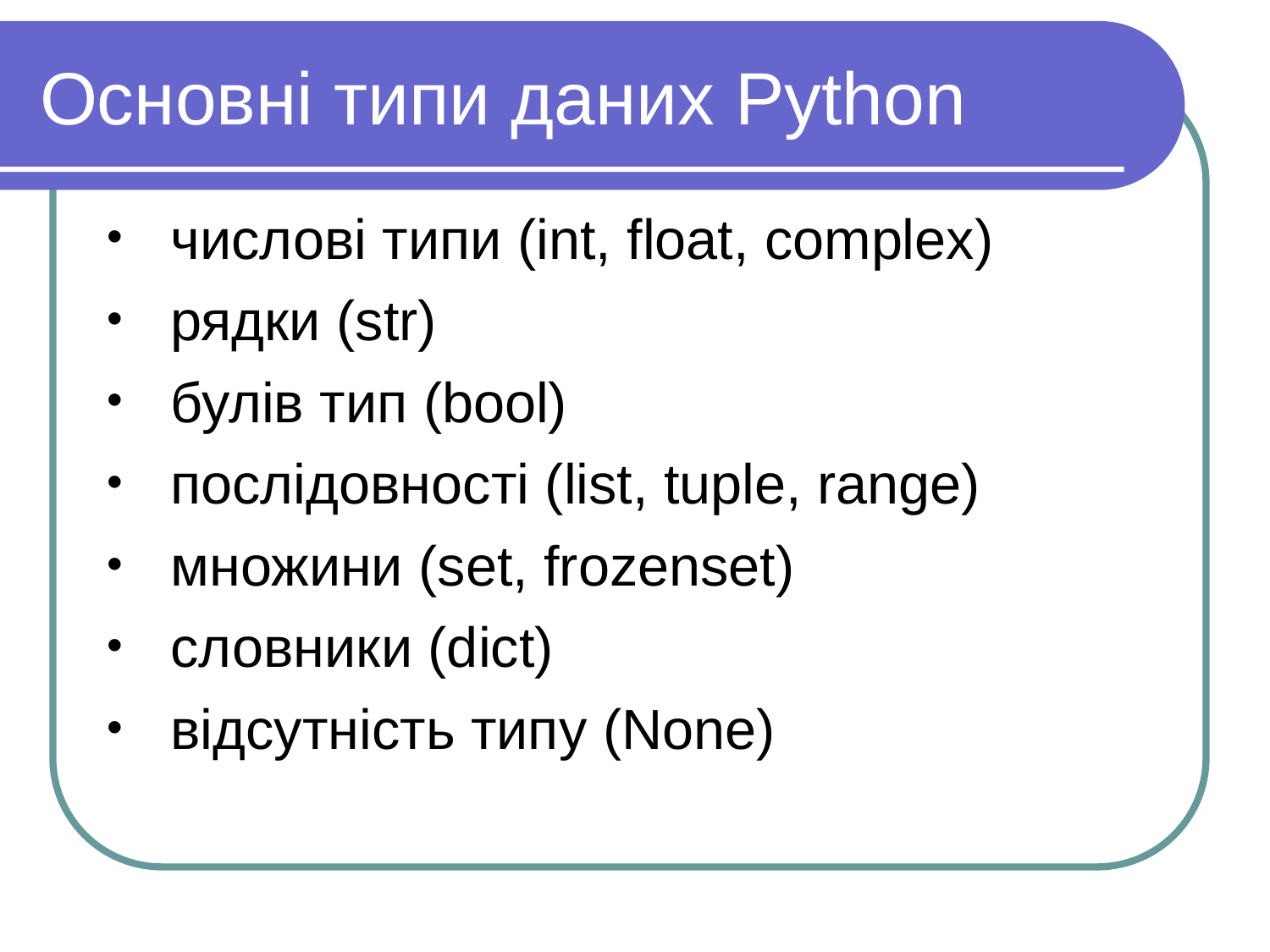

Основні типи даних Python
числові типи (int, float, complex)
рядки (str)
булiв тип (bool)
послідовності (list, tuple, range)
множини (set, frozenset)
словники (dict)
відсутність типу (None)